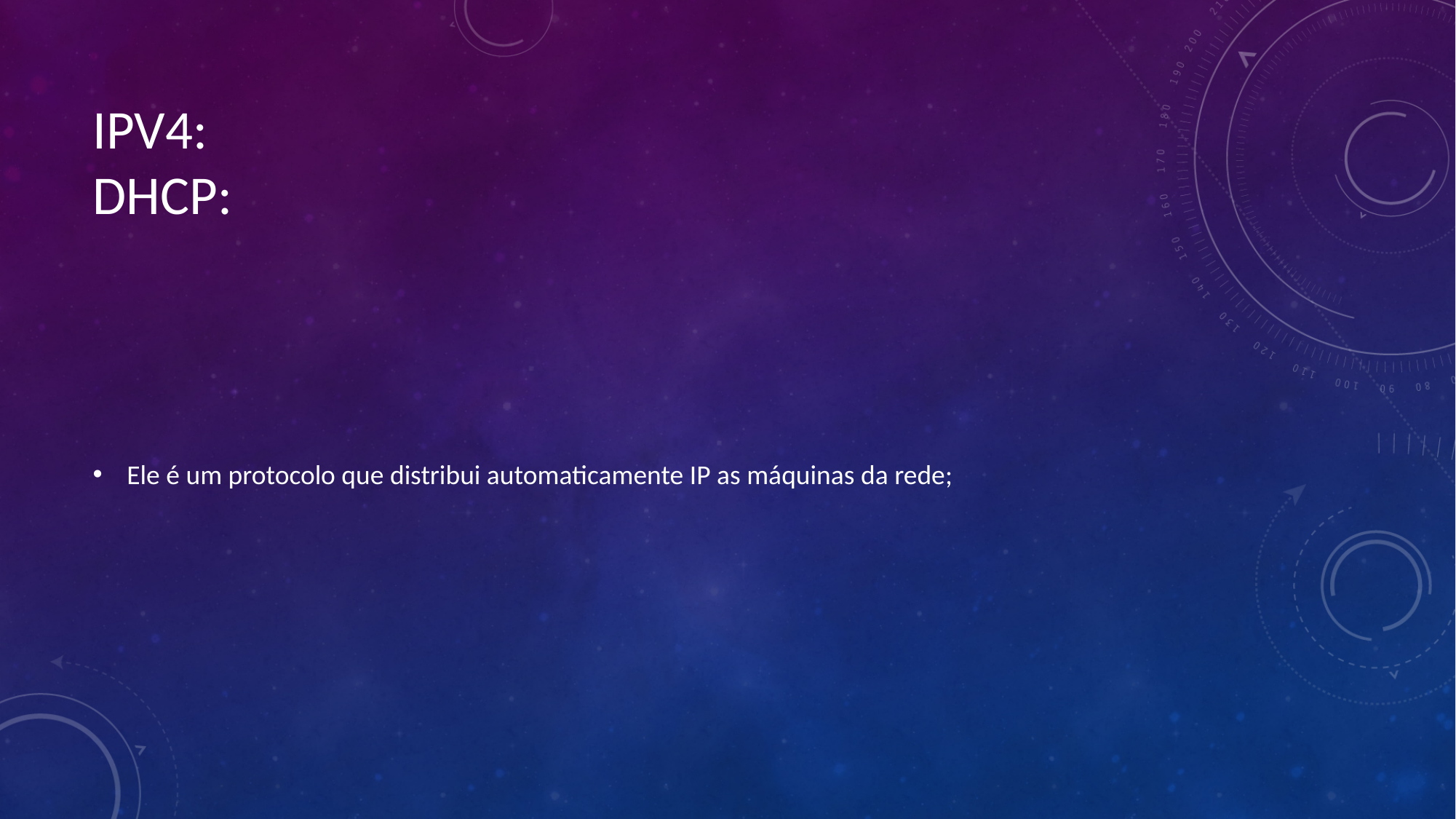

# Ipv4: Dhcp:
Ele é um protocolo que distribui automaticamente IP as máquinas da rede;